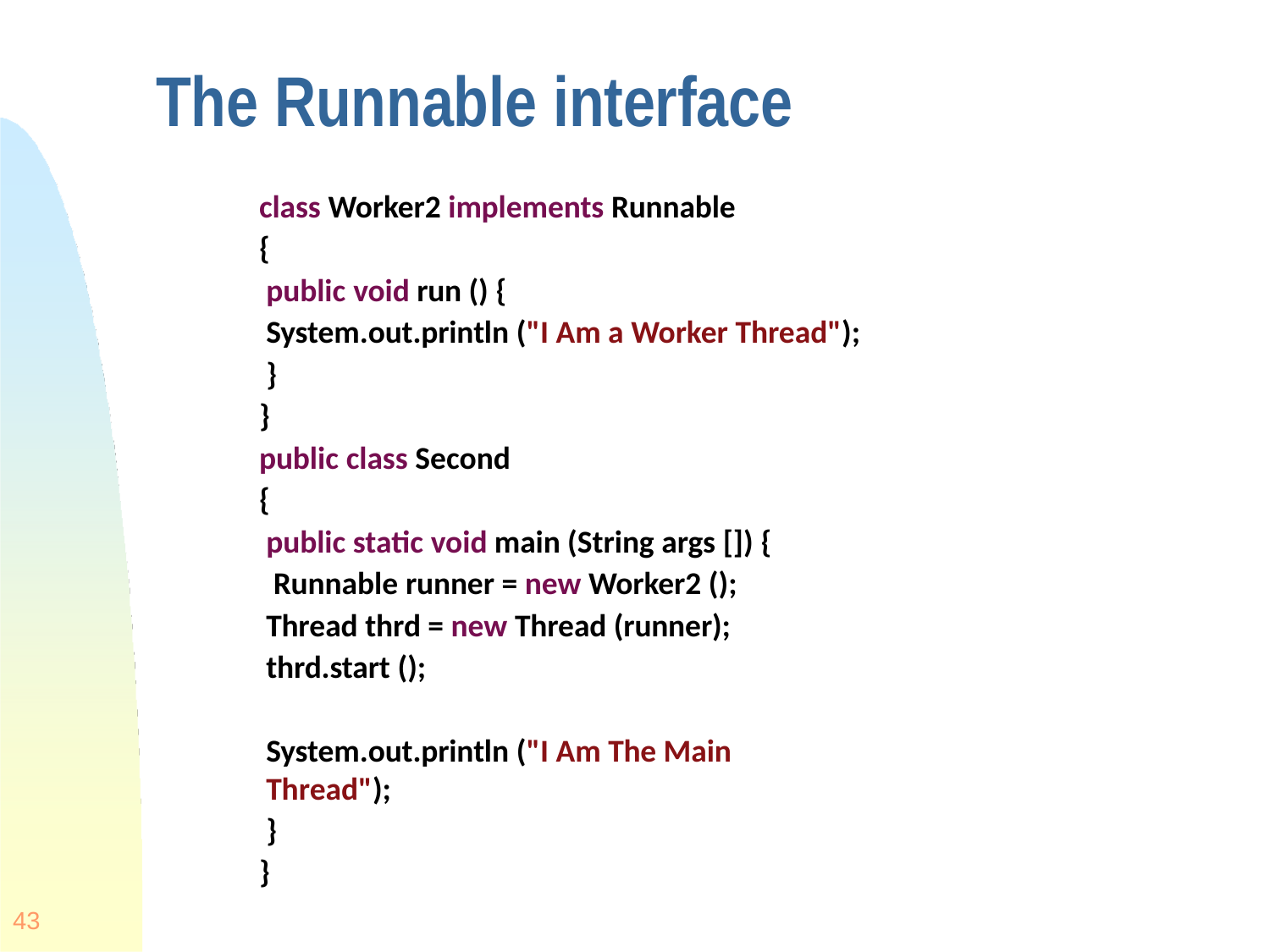

# The Runnable interface
class Worker2 implements Runnable
{
public void run () {
System.out.println ("I Am a Worker Thread");
}
}
public class Second
{
public static void main (String args []) {  Runnable runner = new Worker2 ();  Thread thrd = new Thread (runner);  thrd.start ();

System.out.println ("I Am The Main Thread");
}
}
43